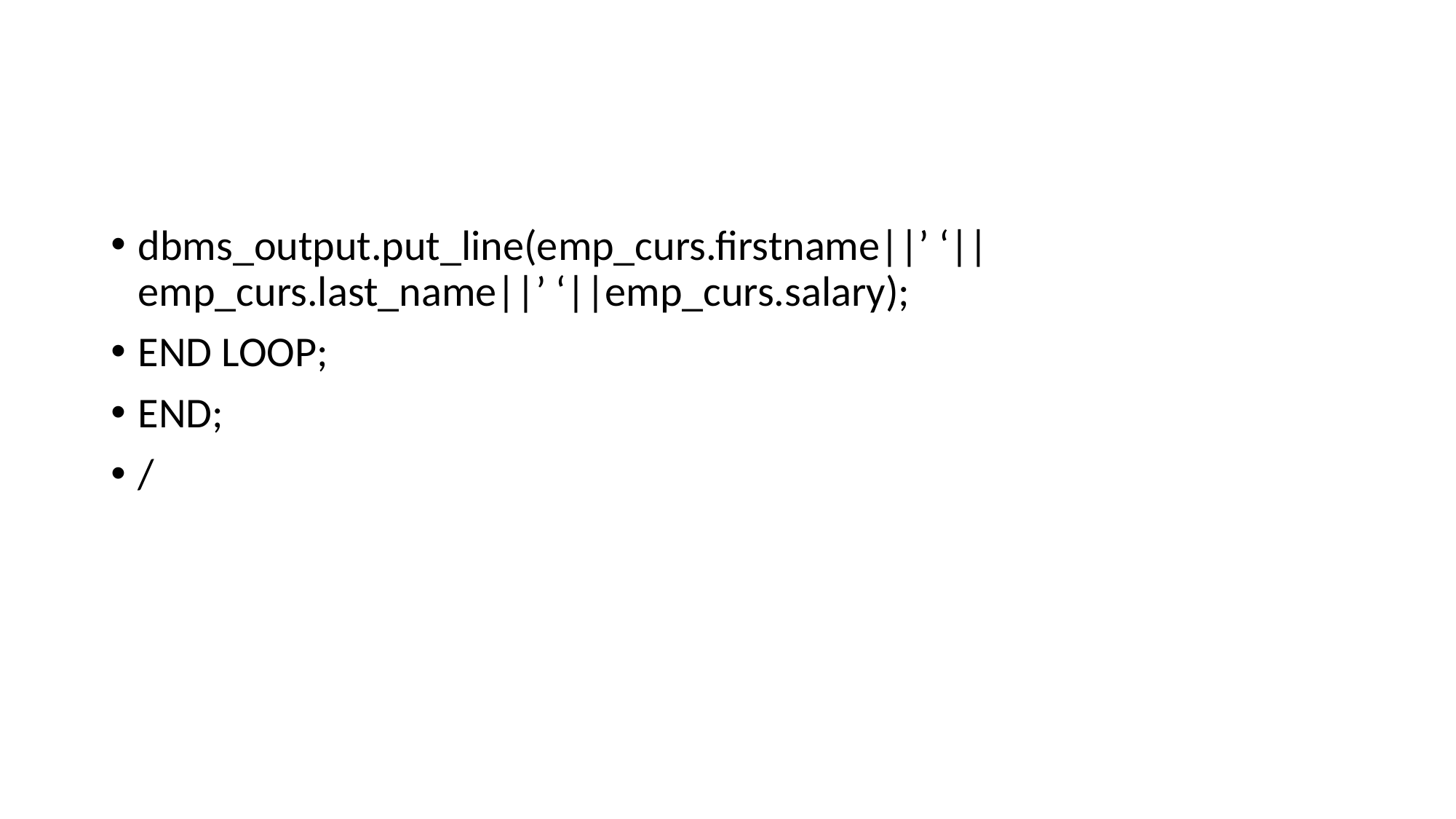

#
dbms_output.put_line(emp_curs.firstname||’ ‘||emp_curs.last_name||’ ‘||emp_curs.salary);
END LOOP;
END;
/